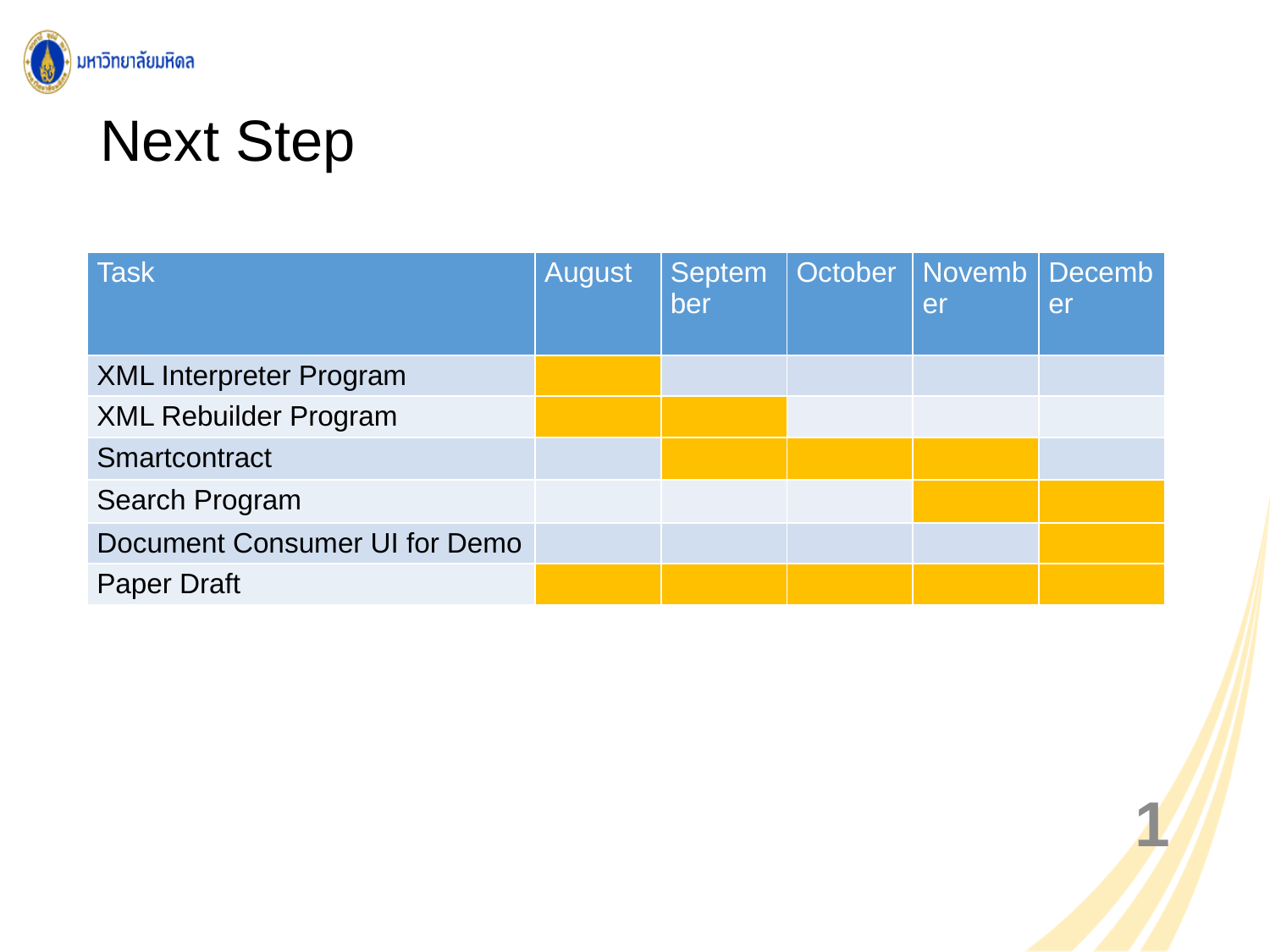

# Next Step
| Task | August | September | October | November | December |
| --- | --- | --- | --- | --- | --- |
| XML Interpreter Program |  |  |  |  |  |
| XML Rebuilder Program |  |  |  |  |  |
| Smartcontract |  |  |  |  |  |
| Search Program |  |  |  |  |  |
| Document Consumer UI for Demo |  |  |  |  |  |
| Paper Draft |  |  |  |  |  |
1